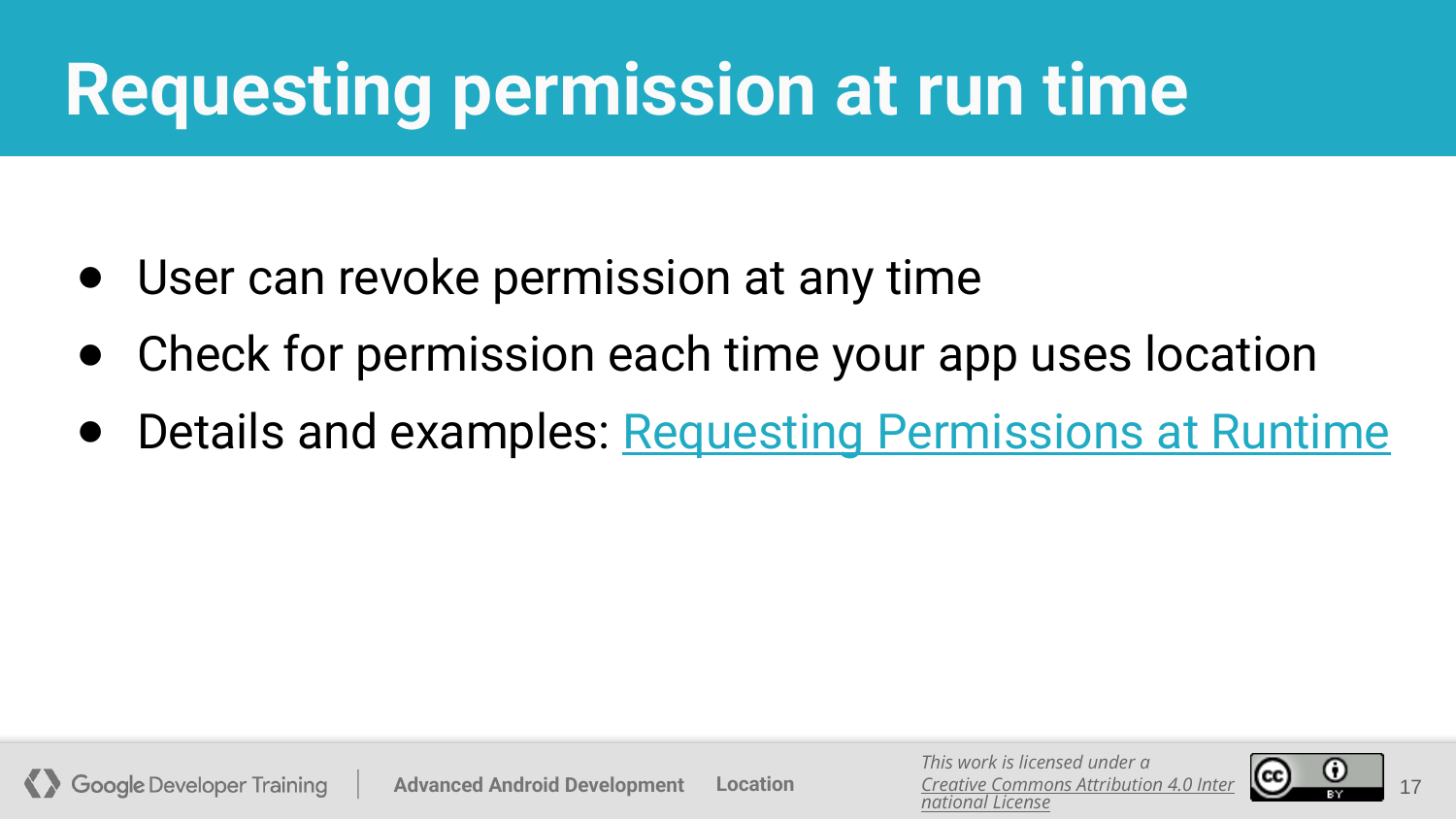

# Requesting permission at run time
User can revoke permission at any time
Check for permission each time your app uses location
Details and examples: Requesting Permissions at Runtime

17